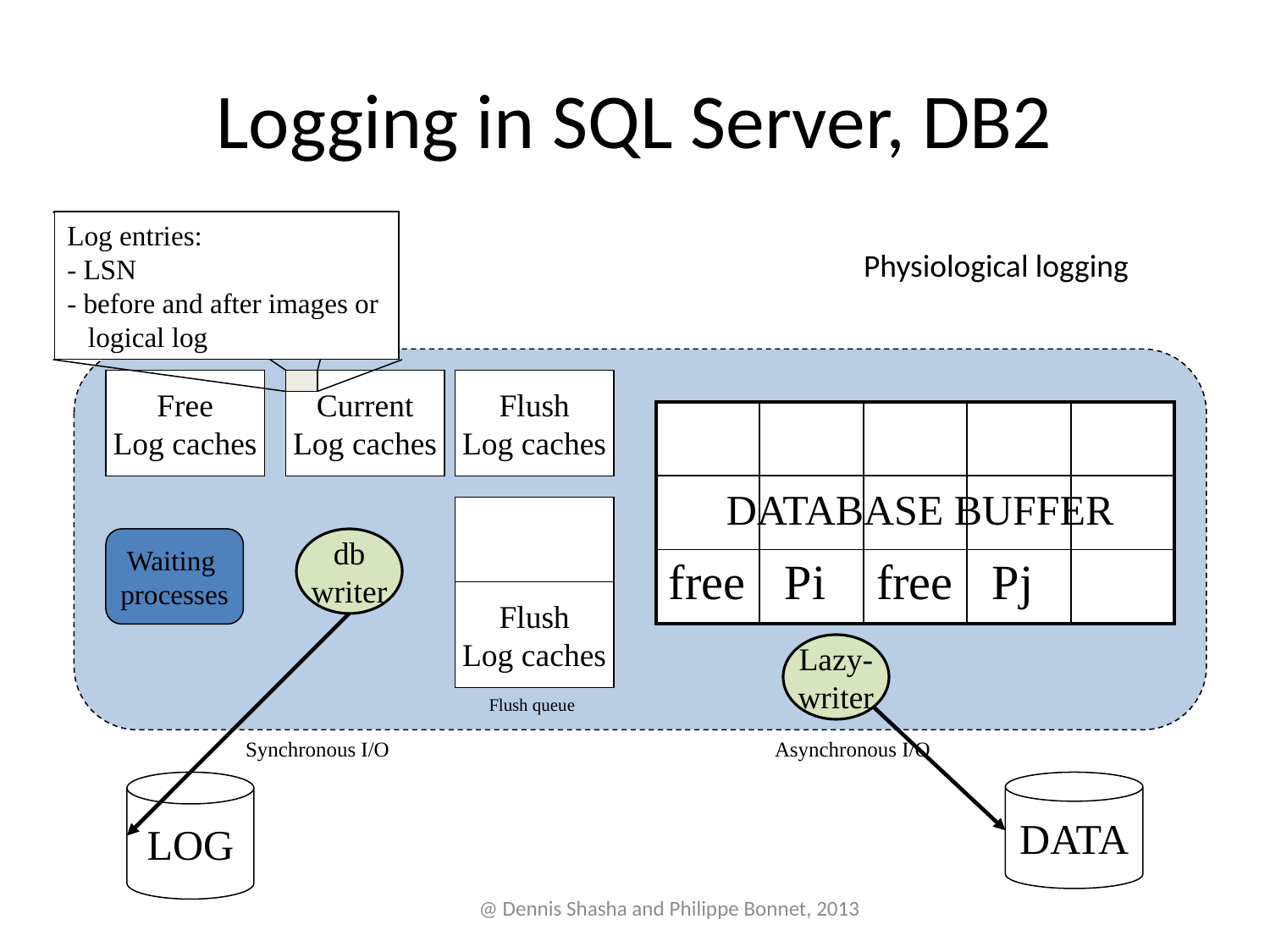

# Logging in SQL Server, DB2

Log entries:
- LSN
- before and after images or
   logical log

Physiological logging

Free
Log caches
Current
Log caches

Flush
Log caches
|  |  |  |  |  |
| --- | --- | --- | --- | --- |
|  |  |  |  |  |
| free | Pi | free | Pj |  |
DATABASE BUFFER

Waiting
processes
db
writer
Flush
Log caches
Lazy-
writer
Flush queue
Synchronous I/O
Asynchronous I/O
LOG
DATA
@ Dennis Shasha and Philippe Bonnet, 2013